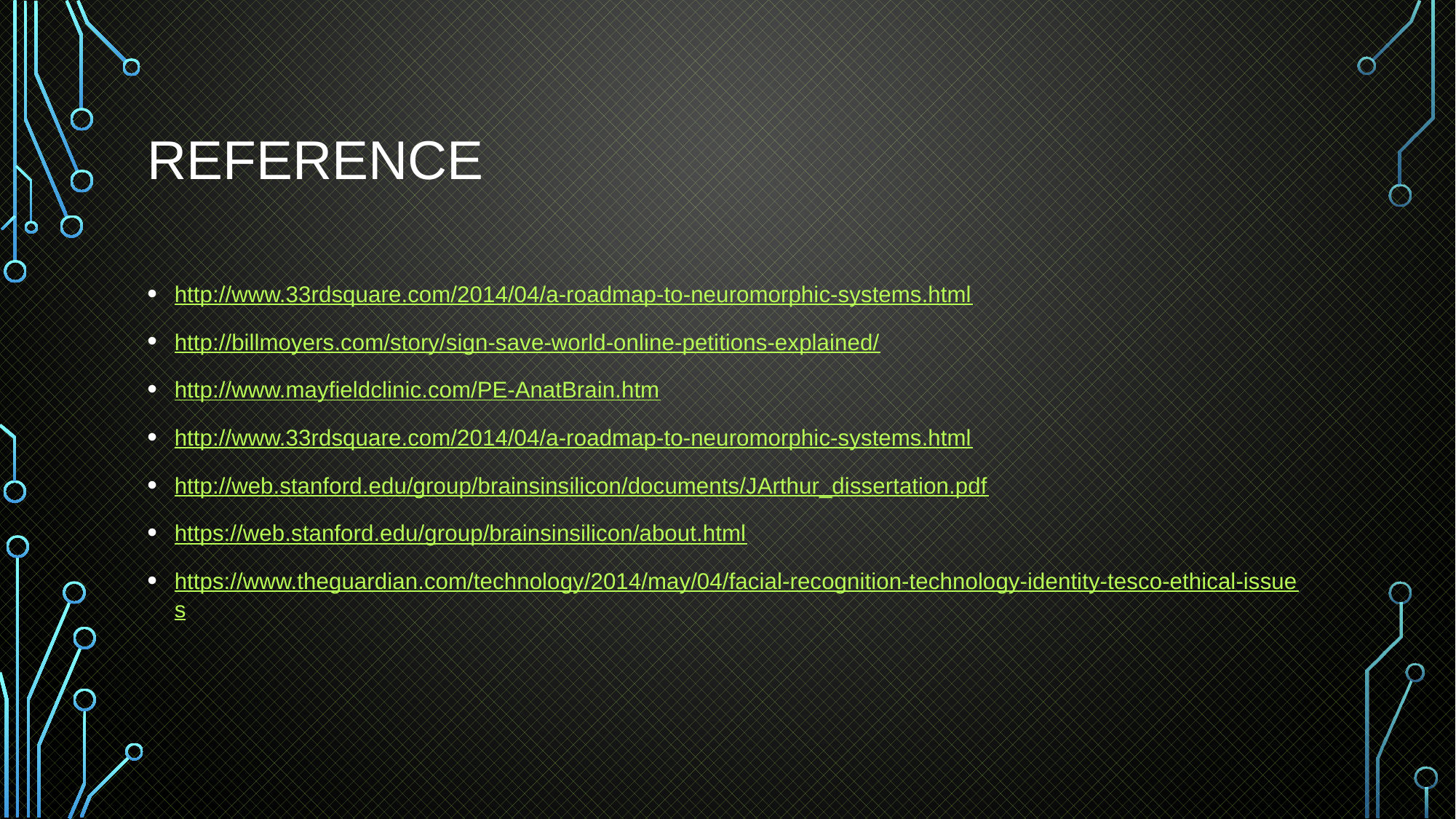

# Reference
http://www.33rdsquare.com/2014/04/a-roadmap-to-neuromorphic-systems.html
http://billmoyers.com/story/sign-save-world-online-petitions-explained/
http://www.mayfieldclinic.com/PE-AnatBrain.htm
http://www.33rdsquare.com/2014/04/a-roadmap-to-neuromorphic-systems.html
http://web.stanford.edu/group/brainsinsilicon/documents/JArthur_dissertation.pdf
https://web.stanford.edu/group/brainsinsilicon/about.html
https://www.theguardian.com/technology/2014/may/04/facial-recognition-technology-identity-tesco-ethical-issues